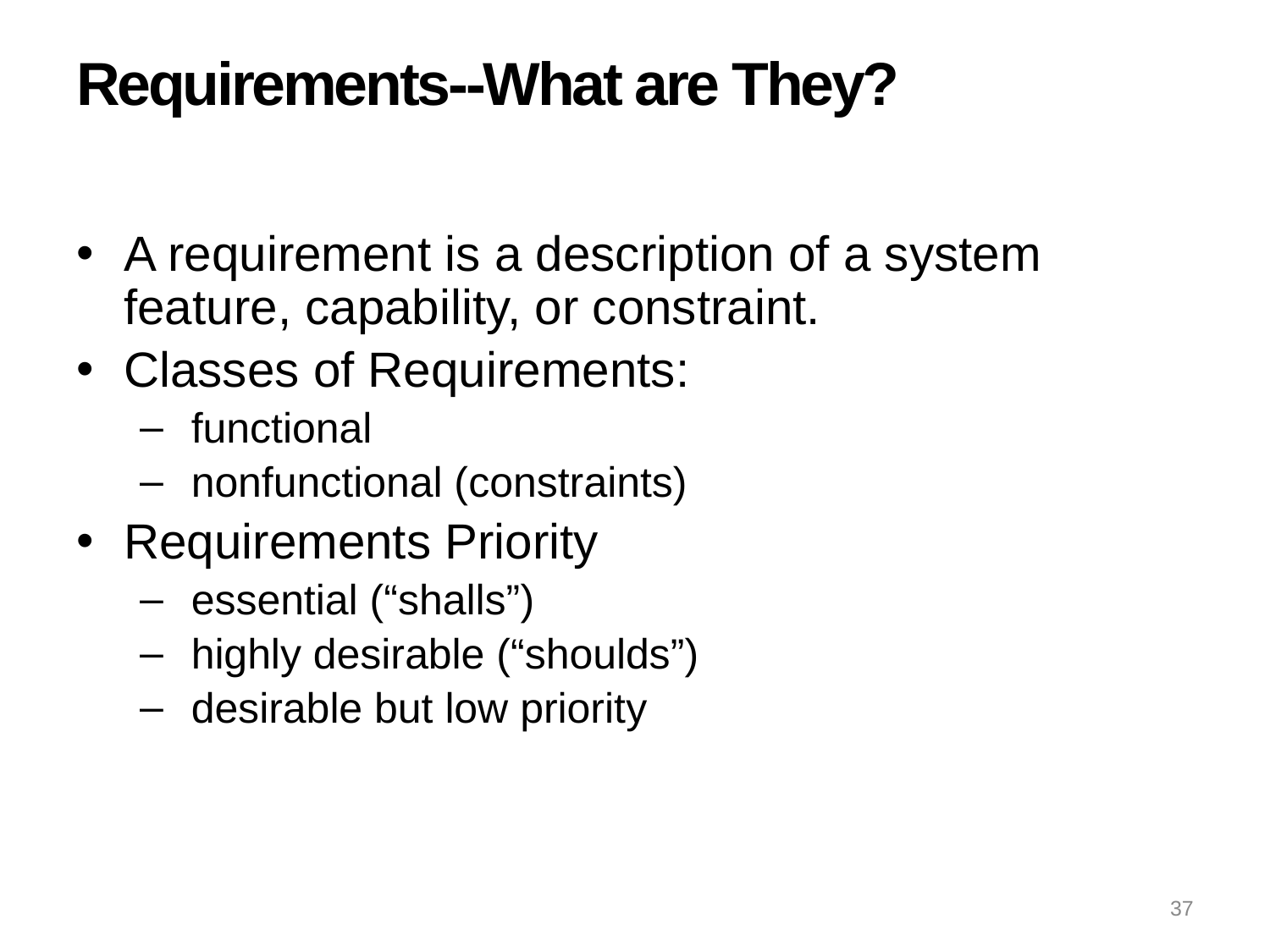

# Requirements--What are They?
A requirement is a description of a system feature, capability, or constraint.
Classes of Requirements:
 functional
 nonfunctional (constraints)
Requirements Priority
 essential (“shalls”)
 highly desirable (“shoulds”)
 desirable but low priority

37